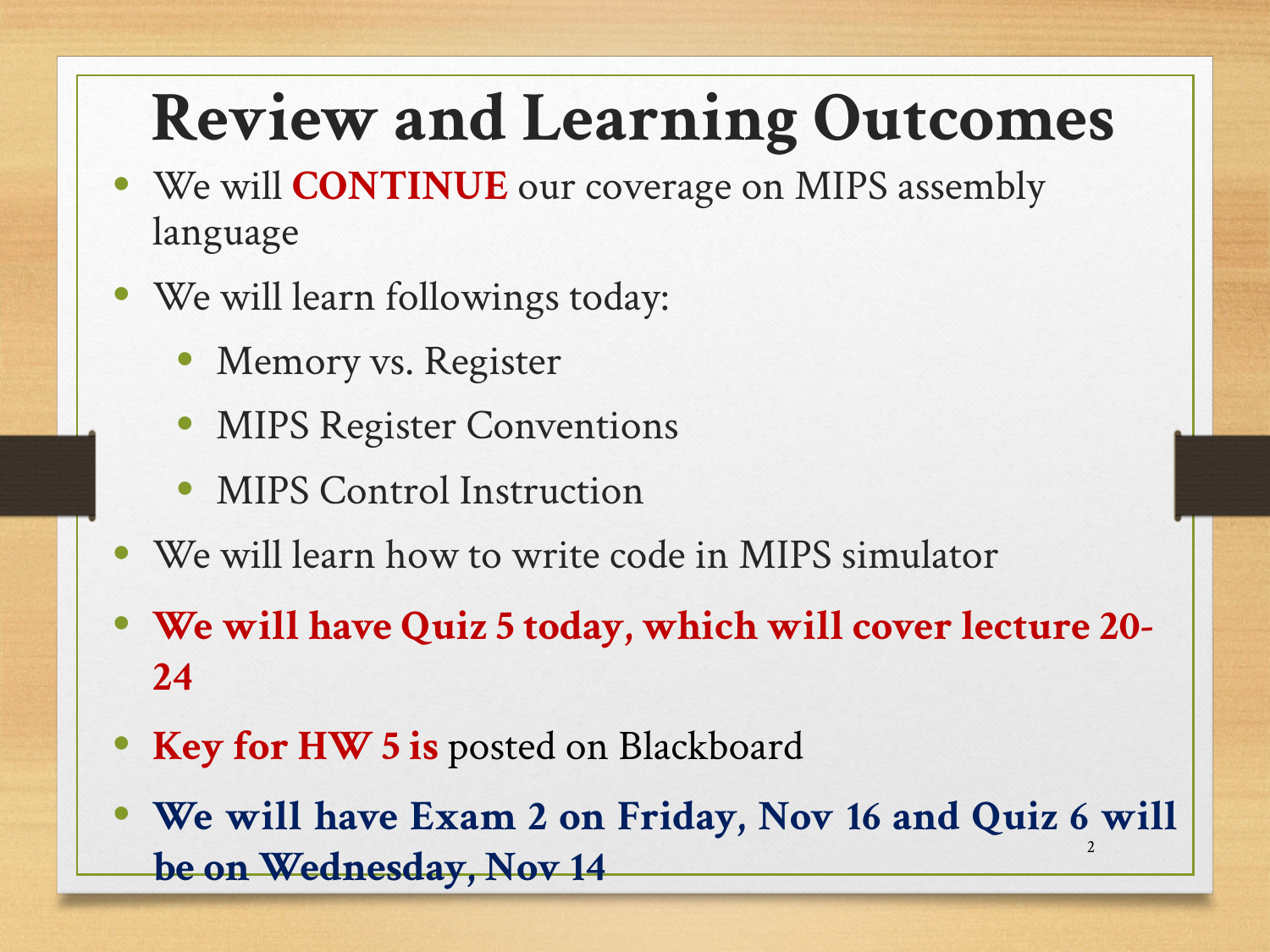

Review and Learning Outcomes
We will CONTINUE our coverage on MIPS assembly language
We will learn followings today:
Memory vs. Register
MIPS Register Conventions
MIPS Control Instruction
We will learn how to write code in MIPS simulator
We will have Quiz 5 today, which will cover lecture 20-24
Key for HW 5 is posted on Blackboard
We will have Exam 2 on Friday, Nov 16 and Quiz 6 will be on Wednesday, Nov 14

2